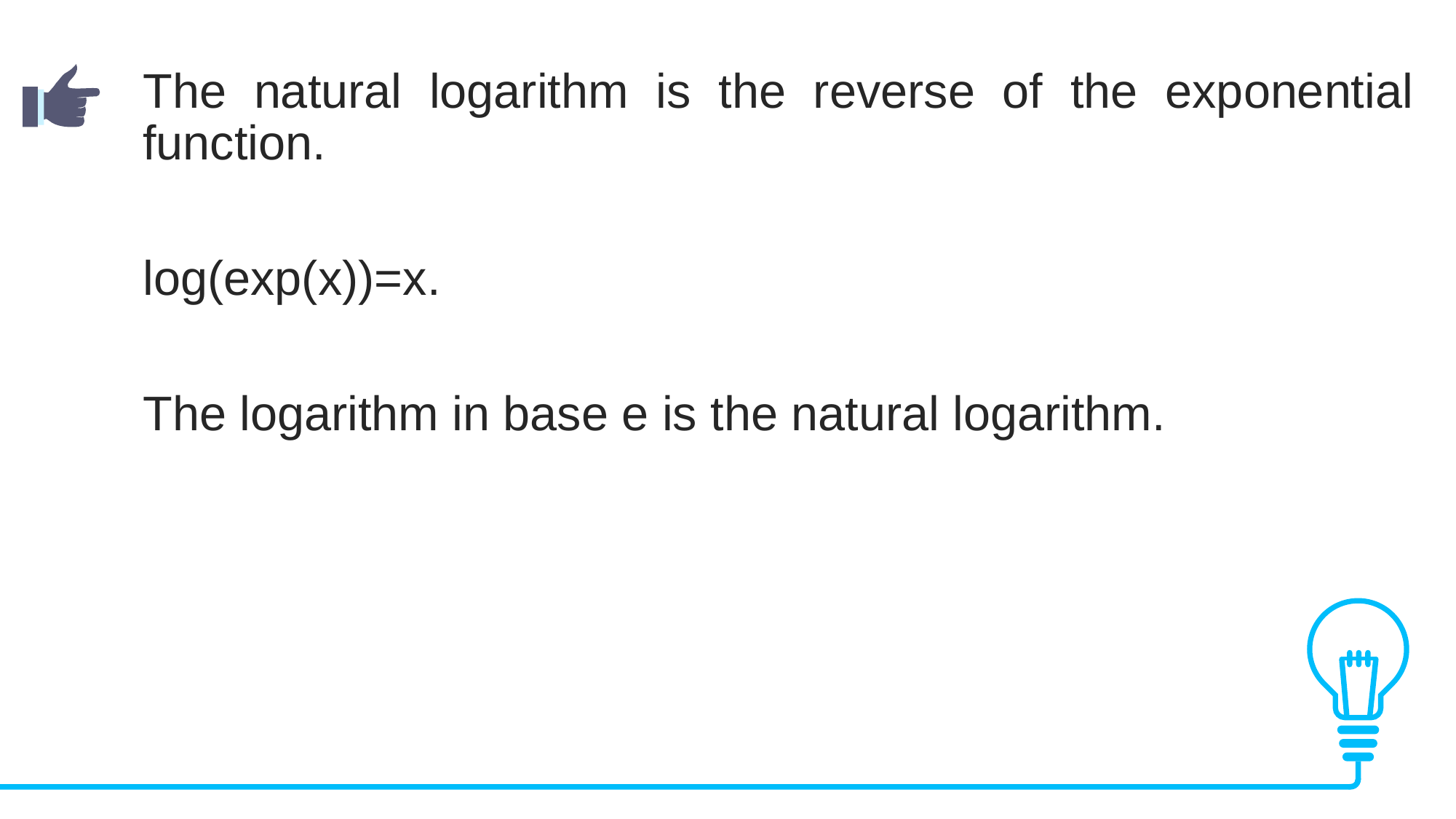

The natural logarithm is the reverse of the exponential function.

log(exp(x))=x.

The logarithm in base e is the natural logarithm.